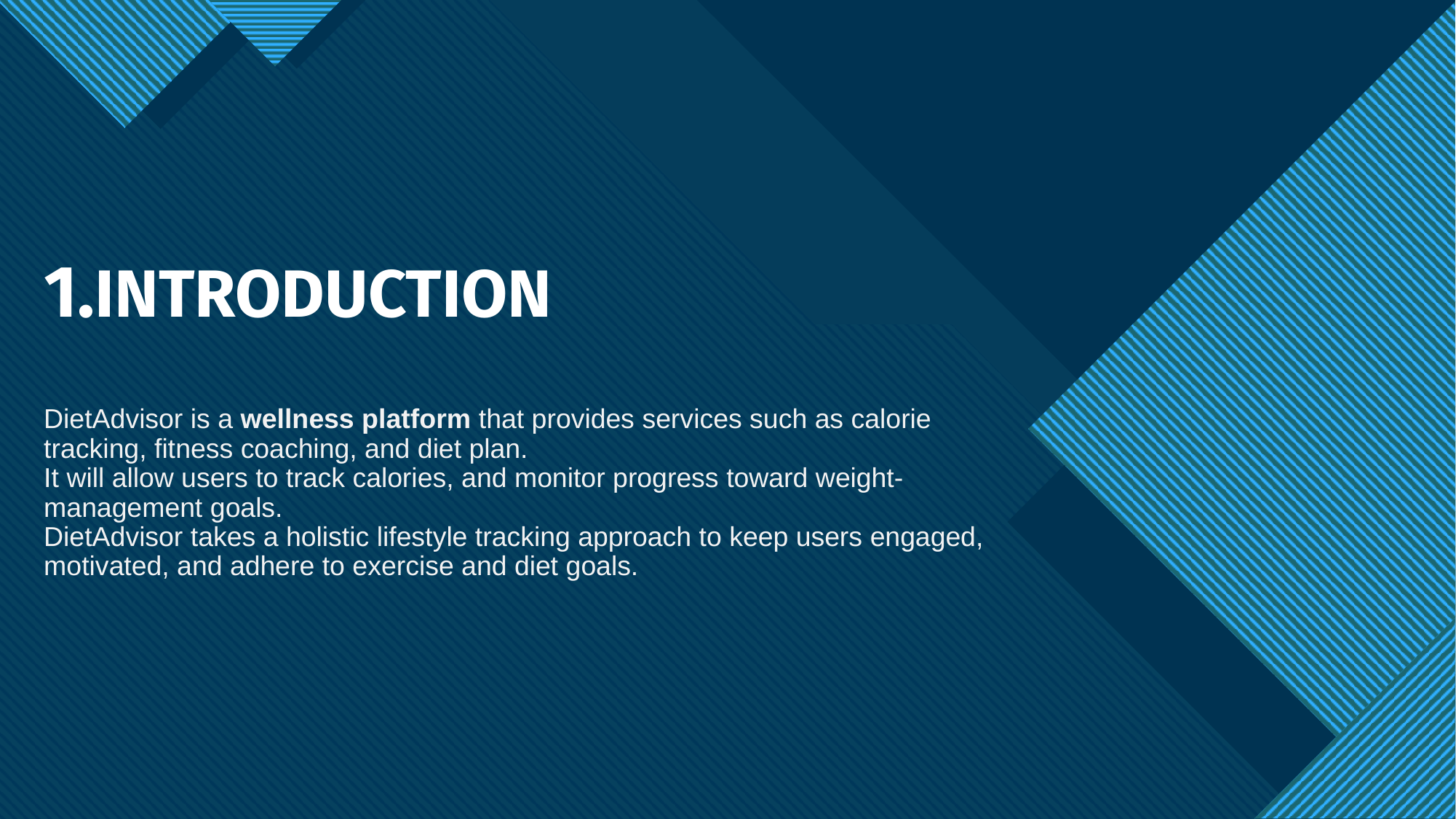

# 1.INTRODUCTION DietAdvisor is a wellness platform that provides services such as calorie tracking, fitness coaching, and diet plan. It will allow users to track calories, and monitor progress toward weight-management goals. DietAdvisor takes a holistic lifestyle tracking approach to keep users engaged, motivated, and adhere to exercise and diet goals.

3